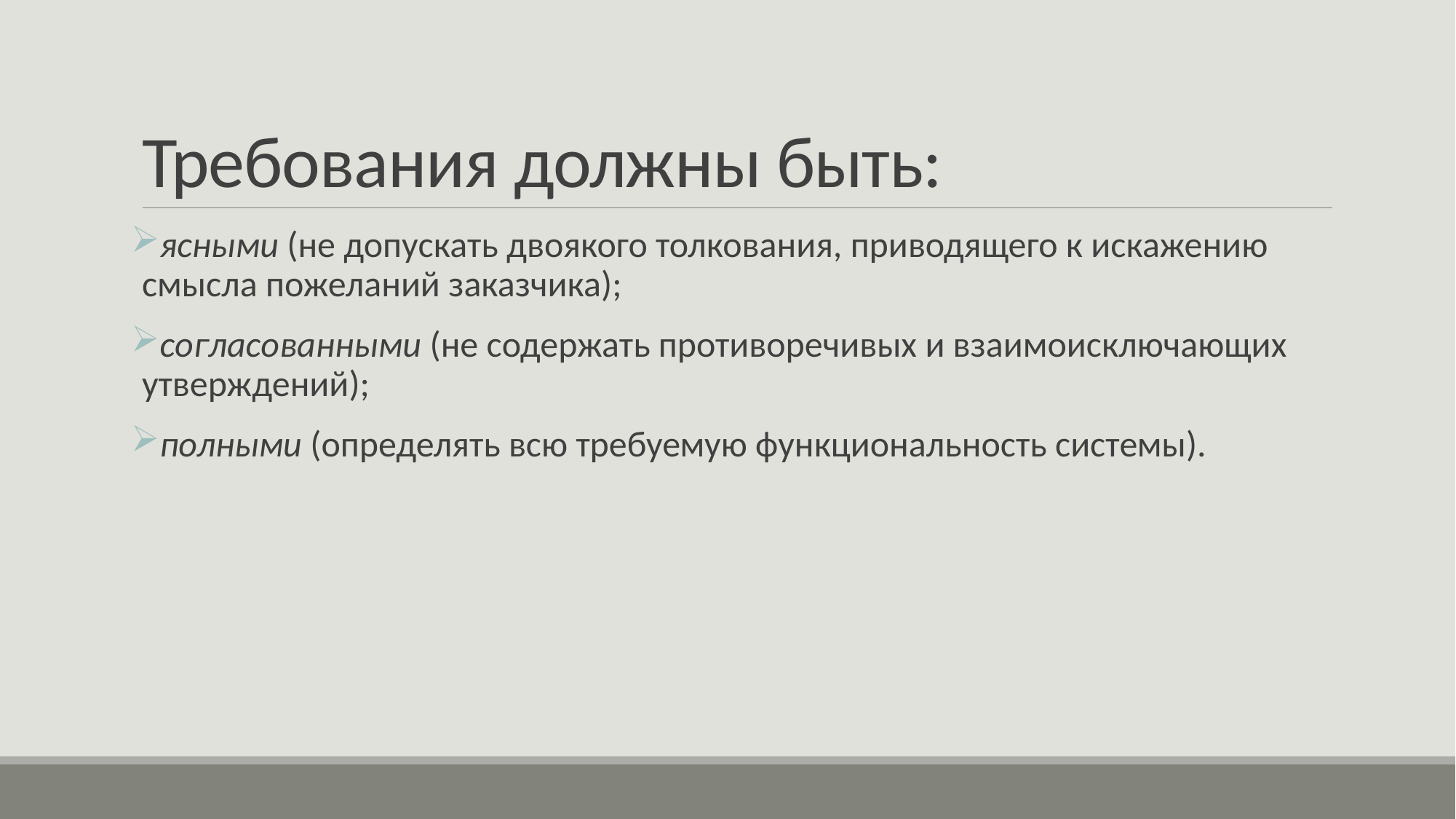

# Требования должны быть:
ясными (не допускать двоякого толкования, приводящего к искажению смысла пожеланий заказчика);
согласованными (не содержать противоречивых и взаимоисключающих утверждений);
полными (определять всю требуемую функциональность системы).